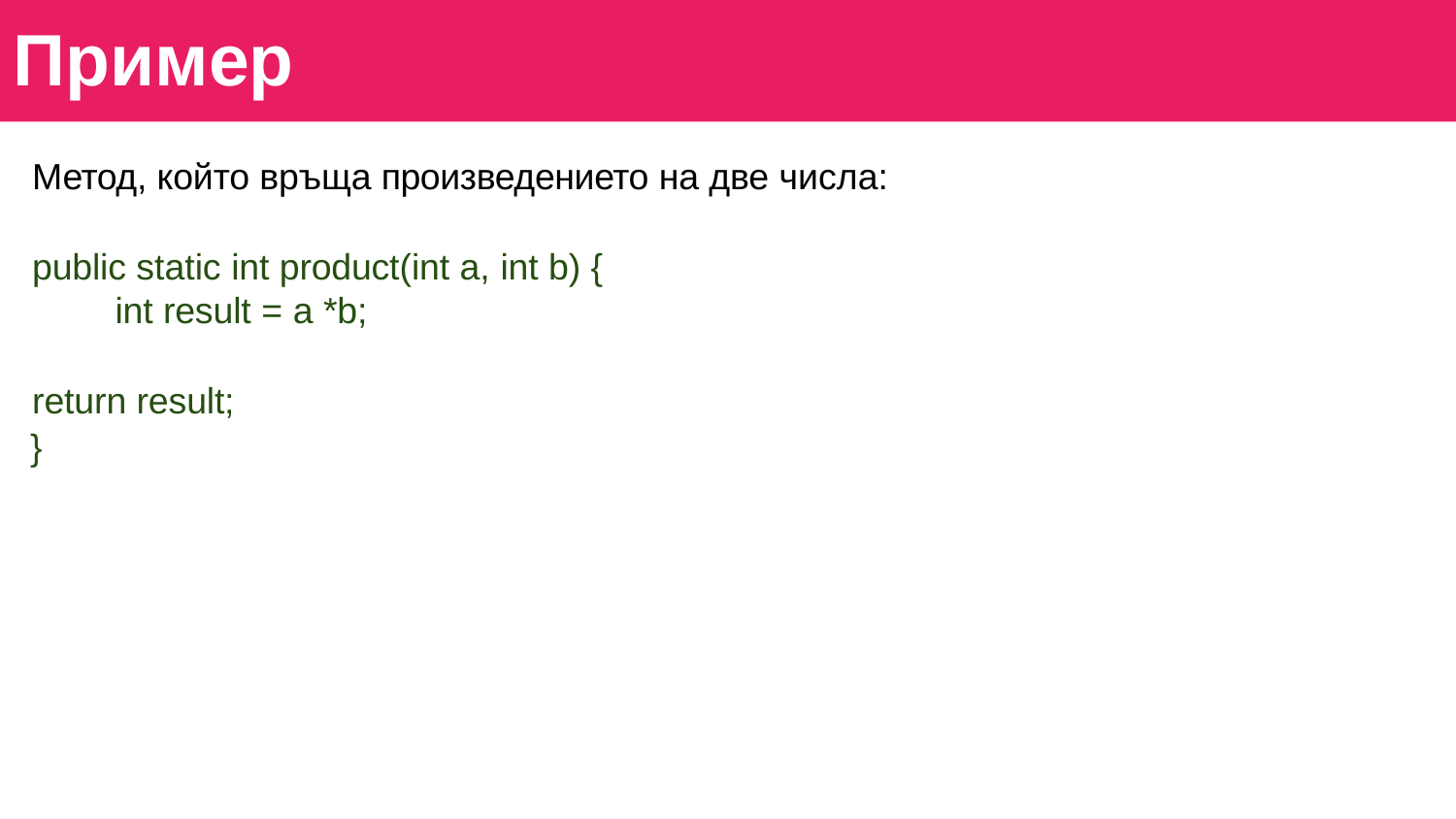

# Пример
Метод, който връща произведението на две числа:

public static int product(int a, int b) {  int result = a *b;

return result;
}